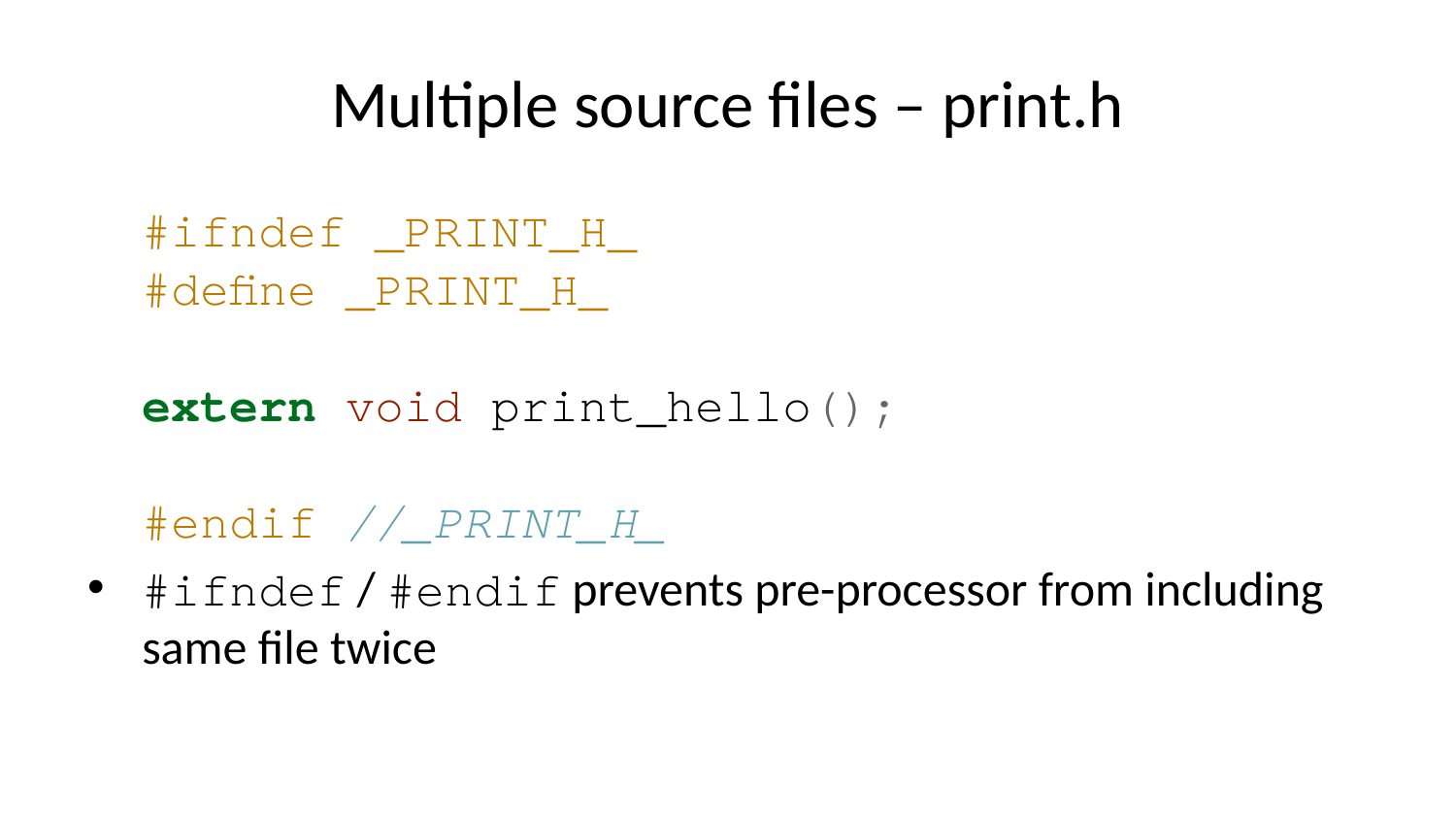

# Multiple source files – print.h
#ifndef _PRINT_H_
#define _PRINT_H_
extern void print_hello();
#endif //_PRINT_H_
#ifndef / #endif prevents pre-processor from including same file twice